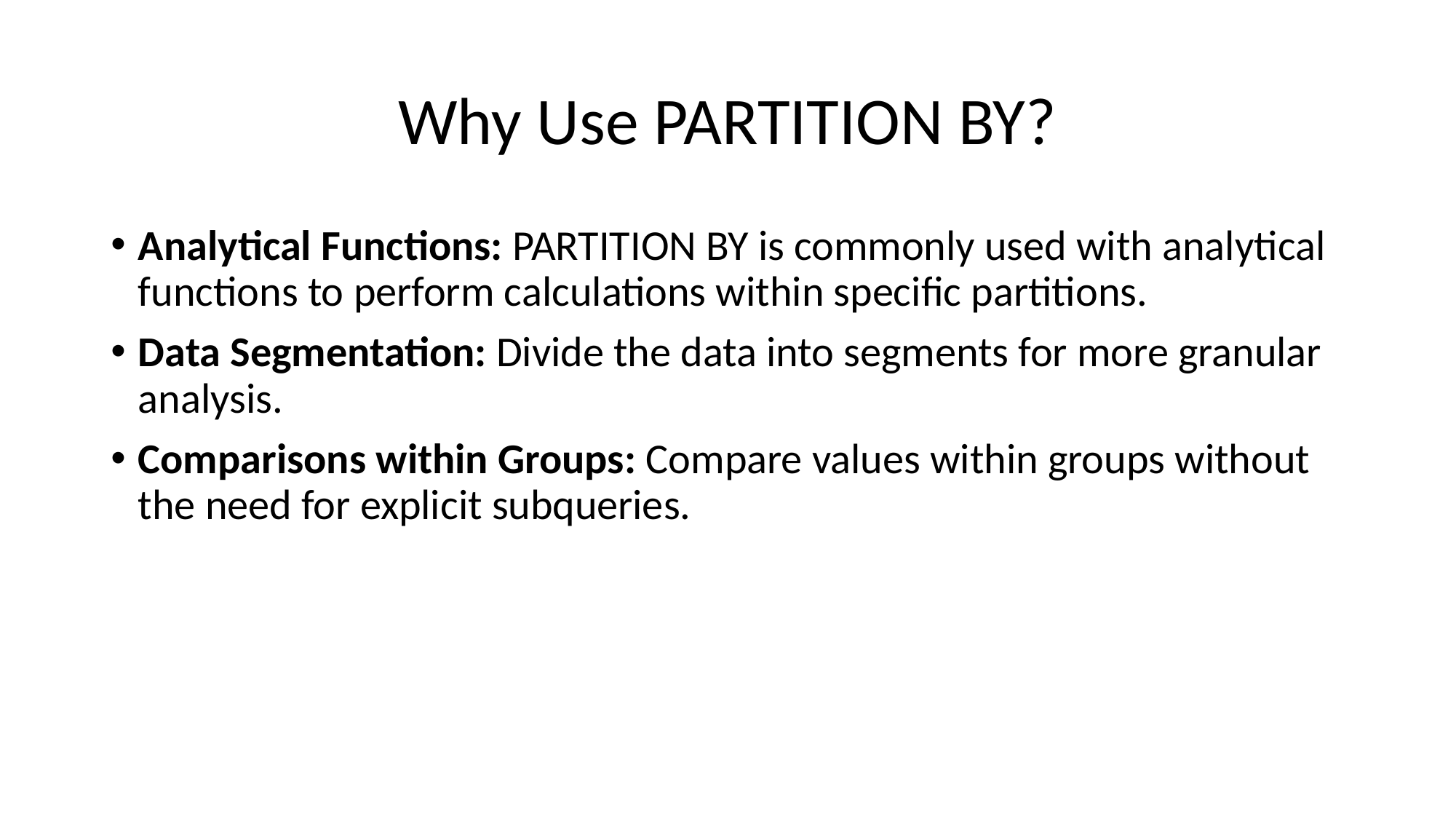

# Why Use PARTITION BY?
Analytical Functions: PARTITION BY is commonly used with analytical functions to perform calculations within specific partitions.
Data Segmentation: Divide the data into segments for more granular analysis.
Comparisons within Groups: Compare values within groups without the need for explicit subqueries.